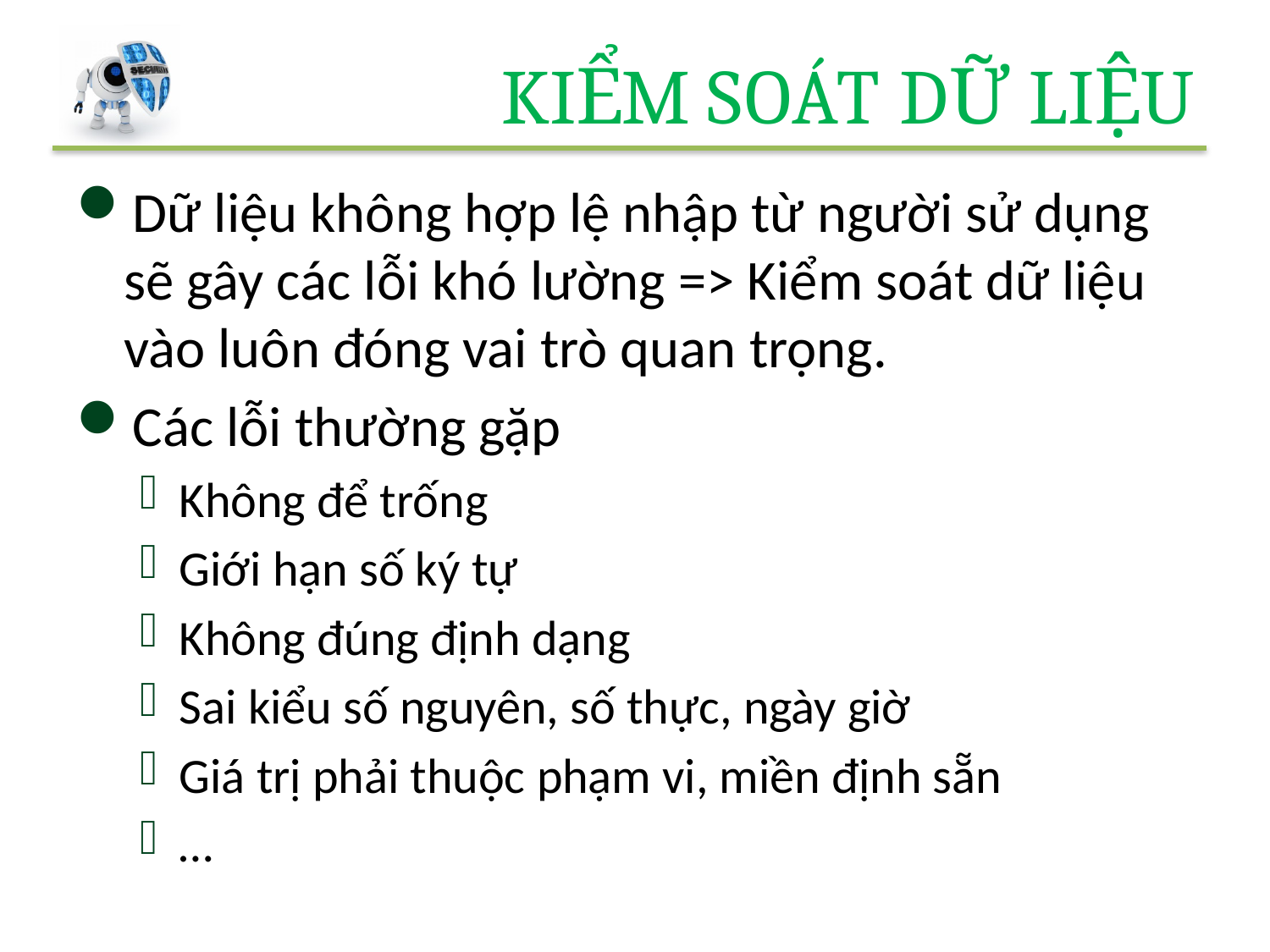

# Kiểm soát dữ liệu
Dữ liệu không hợp lệ nhập từ người sử dụng sẽ gây các lỗi khó lường => Kiểm soát dữ liệu vào luôn đóng vai trò quan trọng.
Các lỗi thường gặp
Không để trống
Giới hạn số ký tự
Không đúng định dạng
Sai kiểu số nguyên, số thực, ngày giờ
Giá trị phải thuộc phạm vi, miền định sẵn
…